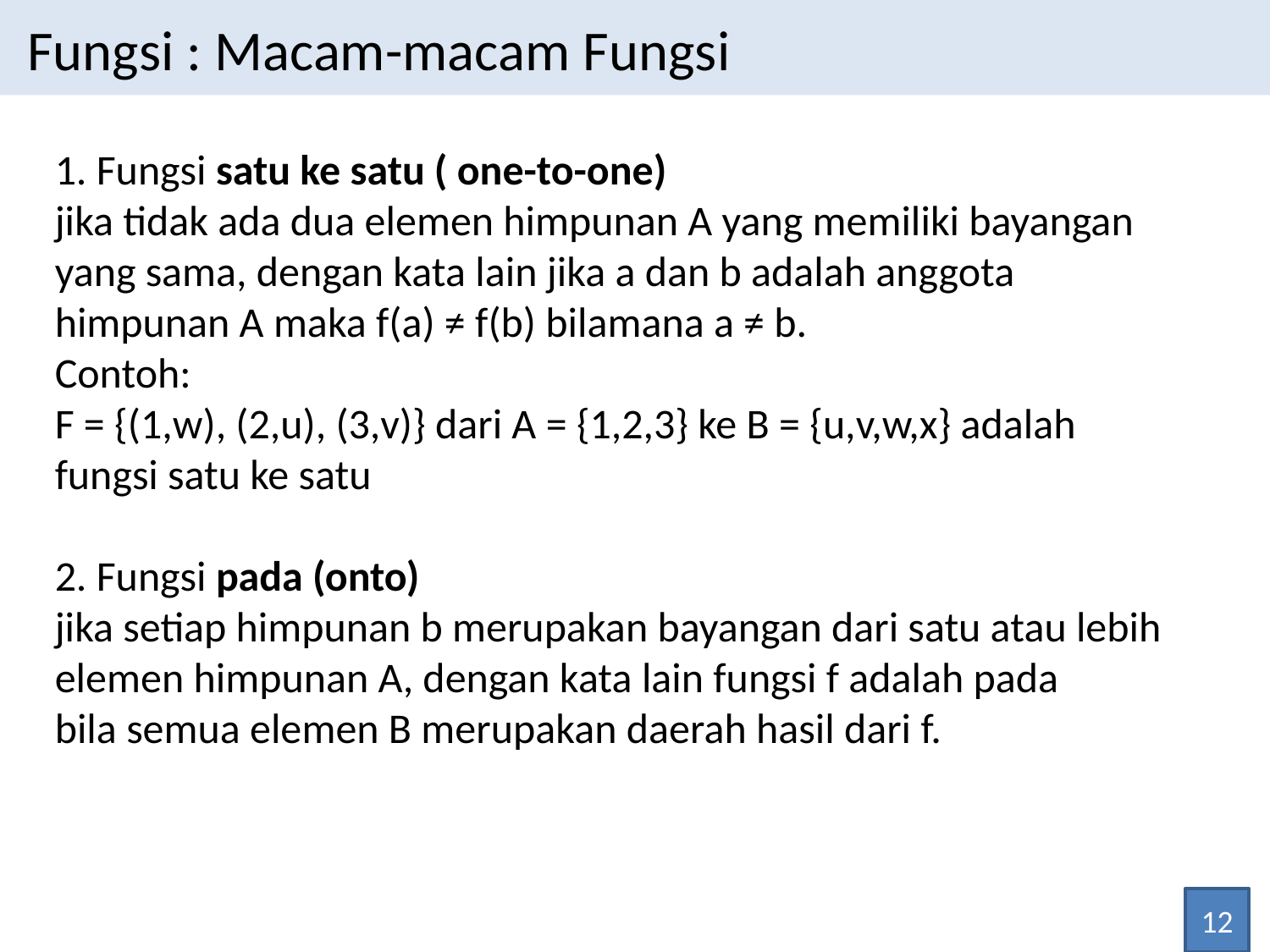

Fungsi : Macam-macam Fungsi
1. Fungsi satu ke satu ( one-to-one)
jika tidak ada dua elemen himpunan A yang memiliki bayangan
yang sama, dengan kata lain jika a dan b adalah anggota
himpunan A maka f(a) ≠ f(b) bilamana a ≠ b.
Contoh:
F = {(1,w), (2,u), (3,v)} dari A = {1,2,3} ke B = {u,v,w,x} adalah fungsi satu ke satu

2. Fungsi pada (onto)
jika setiap himpunan b merupakan bayangan dari satu atau lebih
elemen himpunan A, dengan kata lain fungsi f adalah pada
bila semua elemen B merupakan daerah hasil dari f.
12